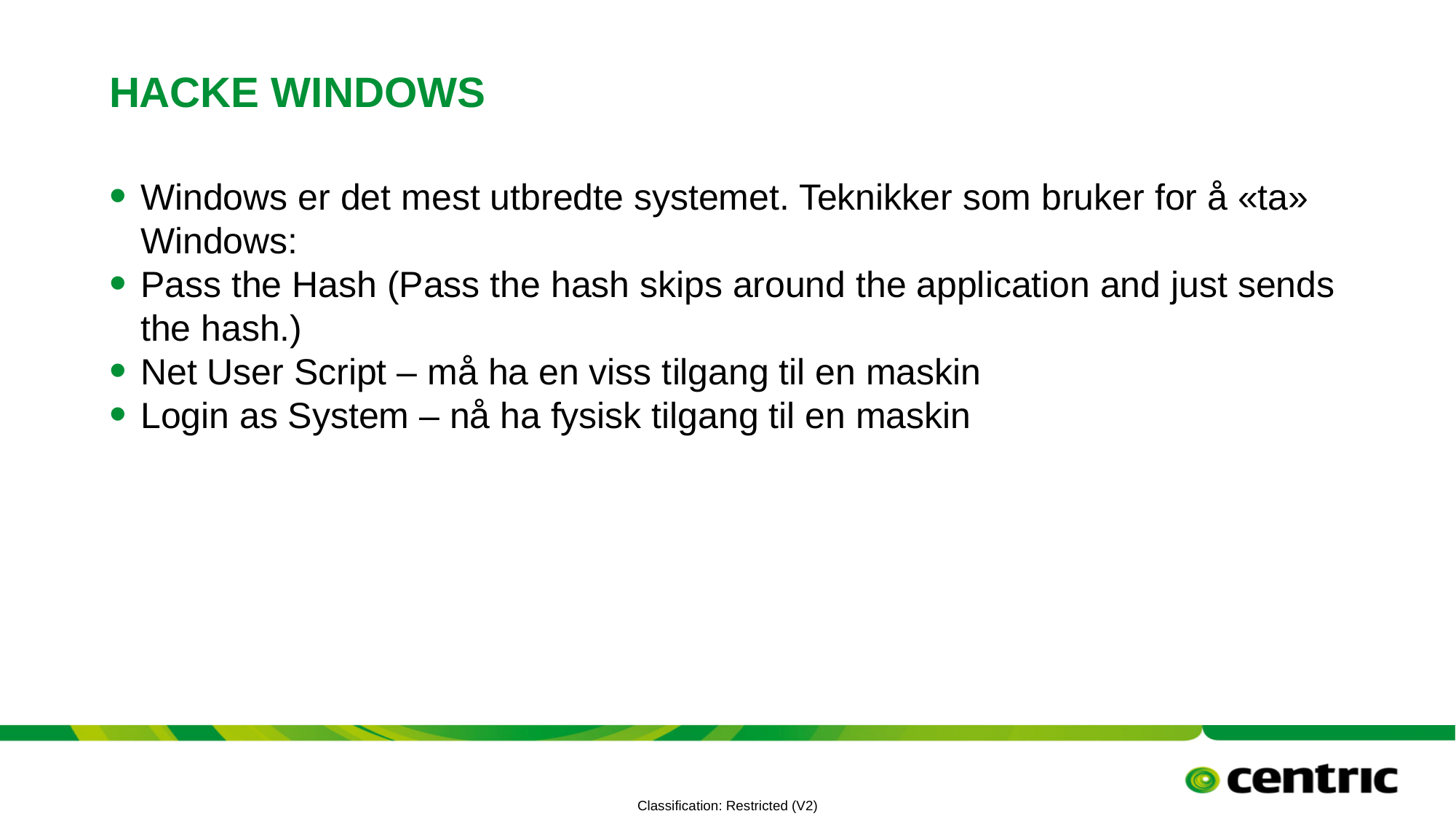

# Hacke windows
Windows er det mest utbredte systemet. Teknikker som bruker for å «ta» Windows:
Pass the Hash (Pass the hash skips around the application and just sends the hash.)
Net User Script – må ha en viss tilgang til en maskin
Login as System – nå ha fysisk tilgang til en maskin